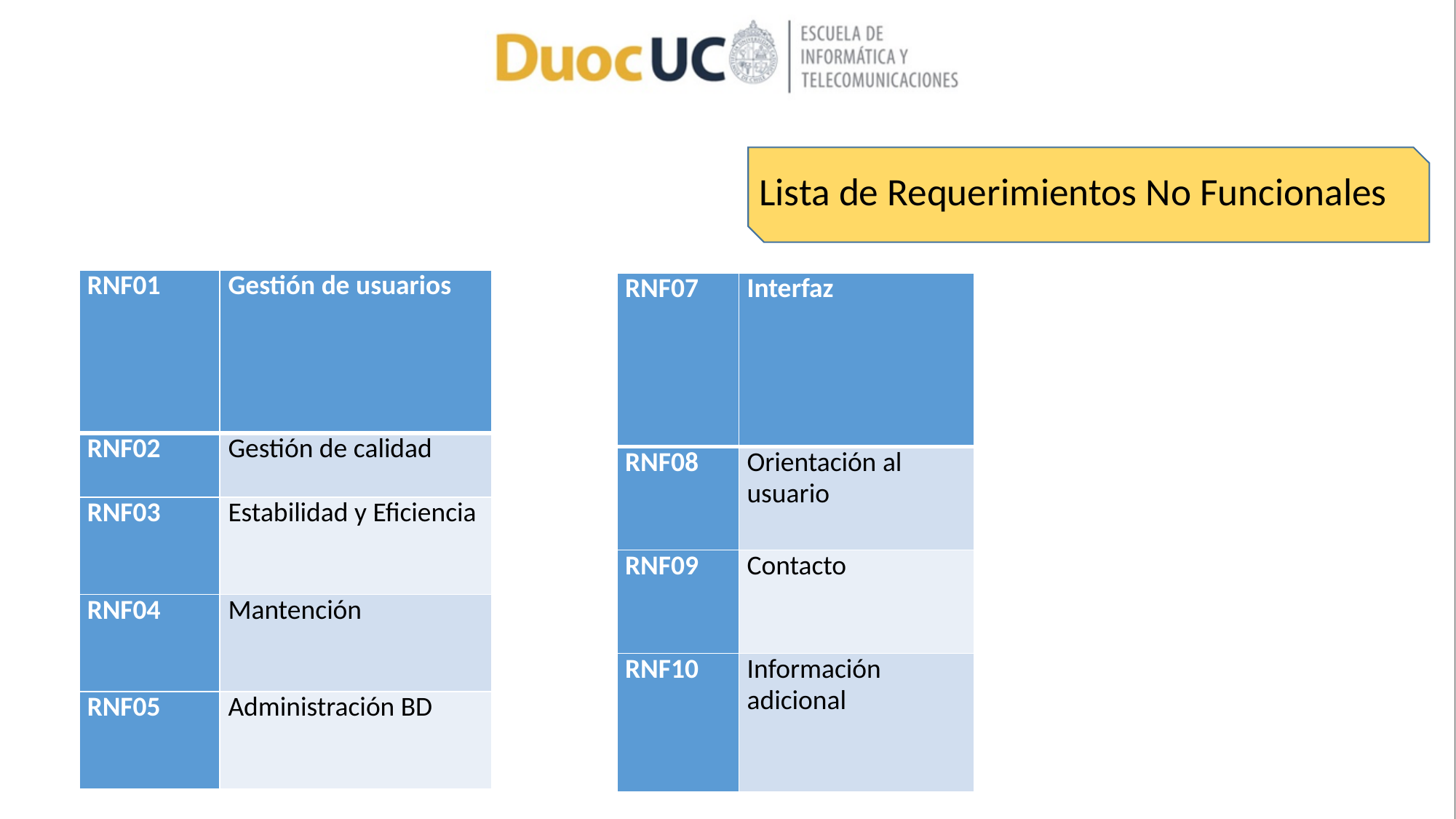

Lista de Requerimientos No Funcionales
| RNF01 | Gestión de usuarios |
| --- | --- |
| RNF02 | Gestión de calidad |
| RNF03 | Estabilidad y Eficiencia |
| RNF04 | Mantención |
| RNF05 | Administración BD |
| RNF07 | Interfaz |
| --- | --- |
| RNF08 | Orientación al usuario |
| RNF09 | Contacto |
| RNF10 | Información adicional |